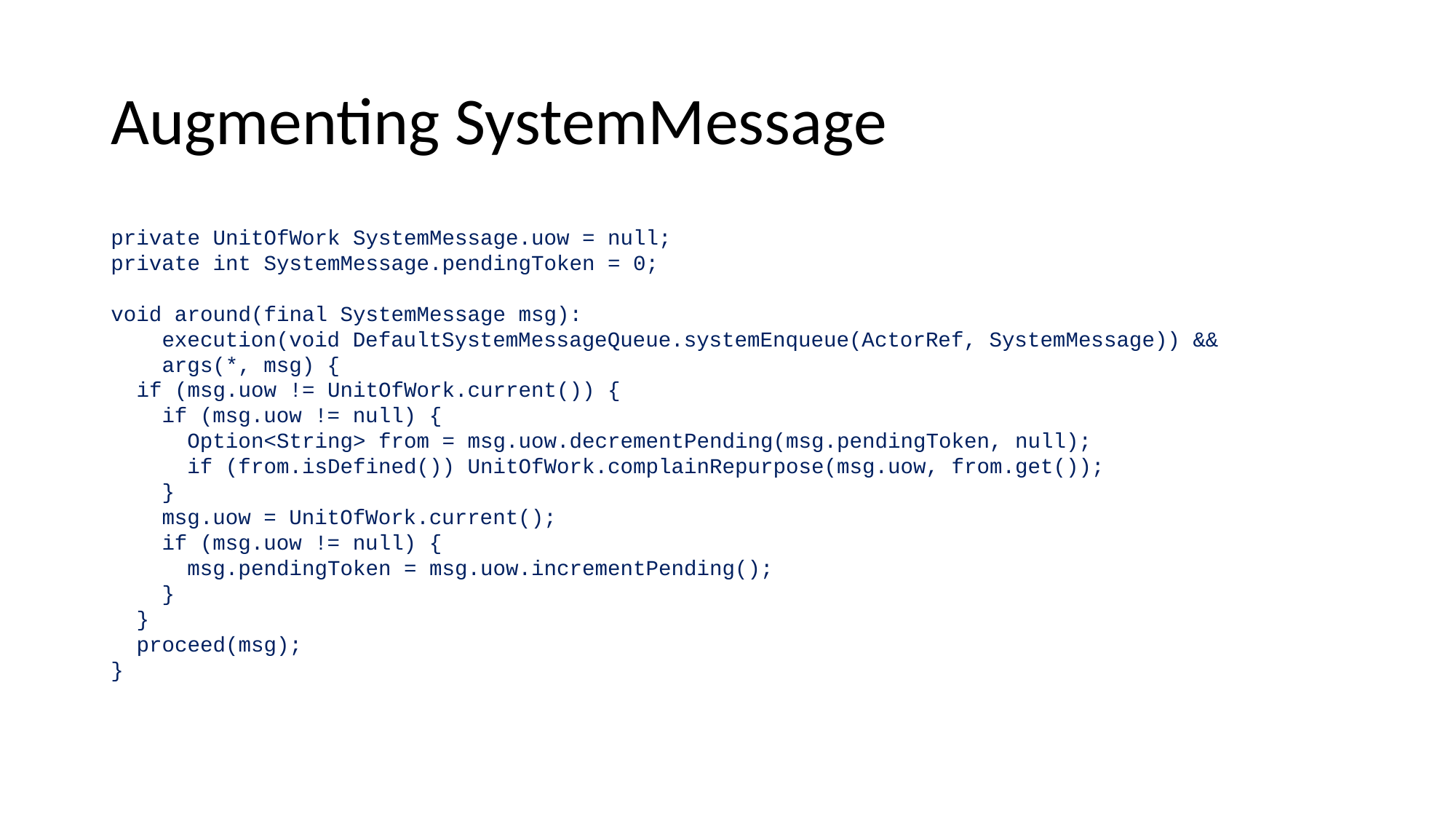

# Augmenting SystemMessage
private UnitOfWork SystemMessage.uow = null;
private int SystemMessage.pendingToken = 0;

void around(final SystemMessage msg):
    execution(void DefaultSystemMessageQueue.systemEnqueue(ActorRef, SystemMessage)) &&
    args(*, msg) {
  if (msg.uow != UnitOfWork.current()) {
    if (msg.uow != null) {
      Option<String> from = msg.uow.decrementPending(msg.pendingToken, null);
      if (from.isDefined()) UnitOfWork.complainRepurpose(msg.uow, from.get());
    }
    msg.uow = UnitOfWork.current();
    if (msg.uow != null) {
      msg.pendingToken = msg.uow.incrementPending();
    }
  }
  proceed(msg);
}